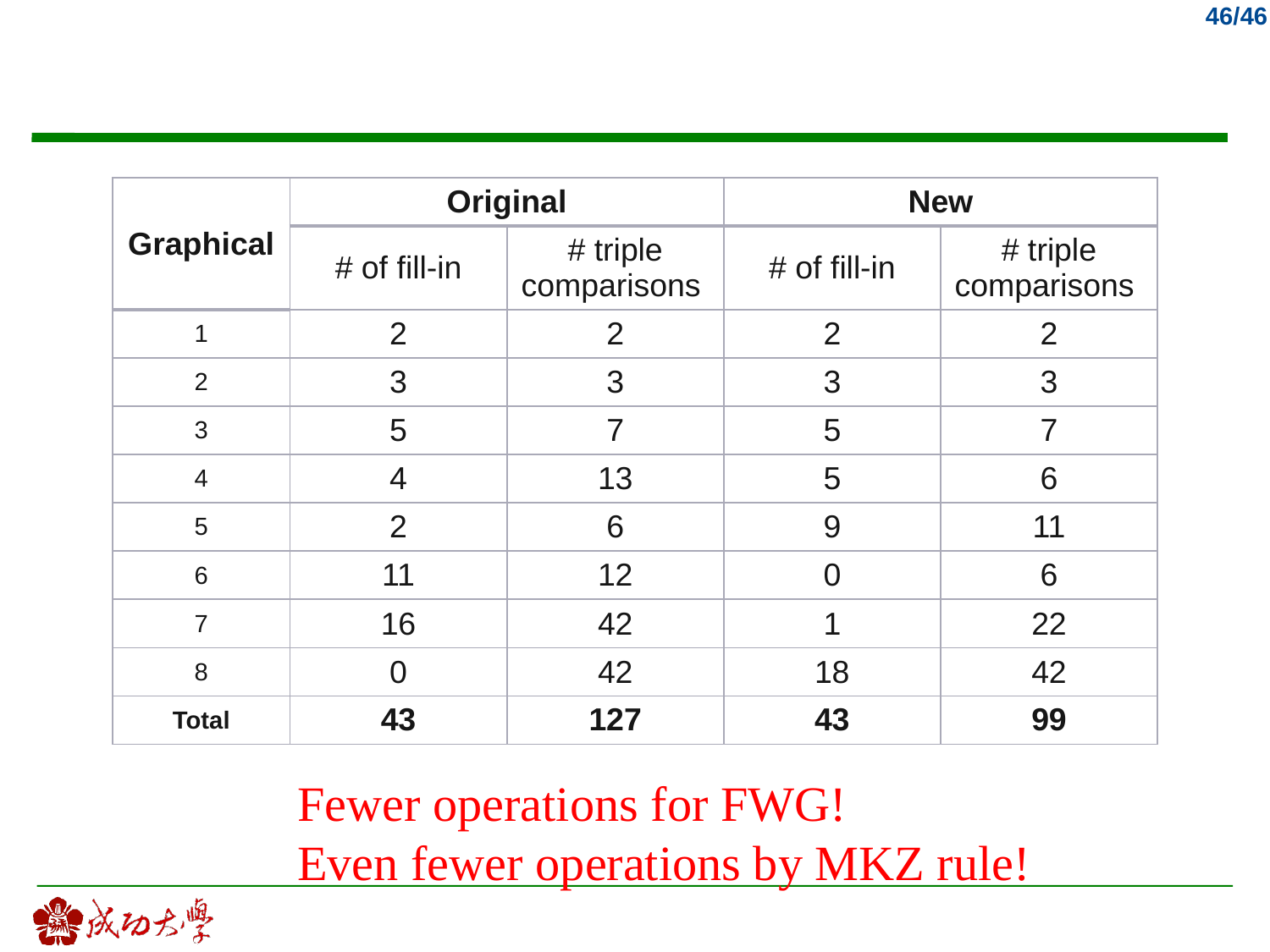

#
| Graphical | Original |  | New |  |
| --- | --- | --- | --- | --- |
|  | # of fill-in | # triple comparisons | # of fill-in | # triple comparisons |
| 1 | 2 | 2 | 2 | 2 |
| 2 | 3 | 3 | 3 | 3 |
| 3 | 5 | 7 | 5 | 7 |
| 4 | 4 | 13 | 5 | 6 |
| 5 | 2 | 6 | 9 | 11 |
| 6 | 11 | 12 | 0 | 6 |
| 7 | 16 | 42 | 1 | 22 |
| 8 | 0 | 42 | 18 | 42 |
| Total | 43 | 127 | 43 | 99 |
Fewer operations for FWG!
Even fewer operations by MKZ rule!